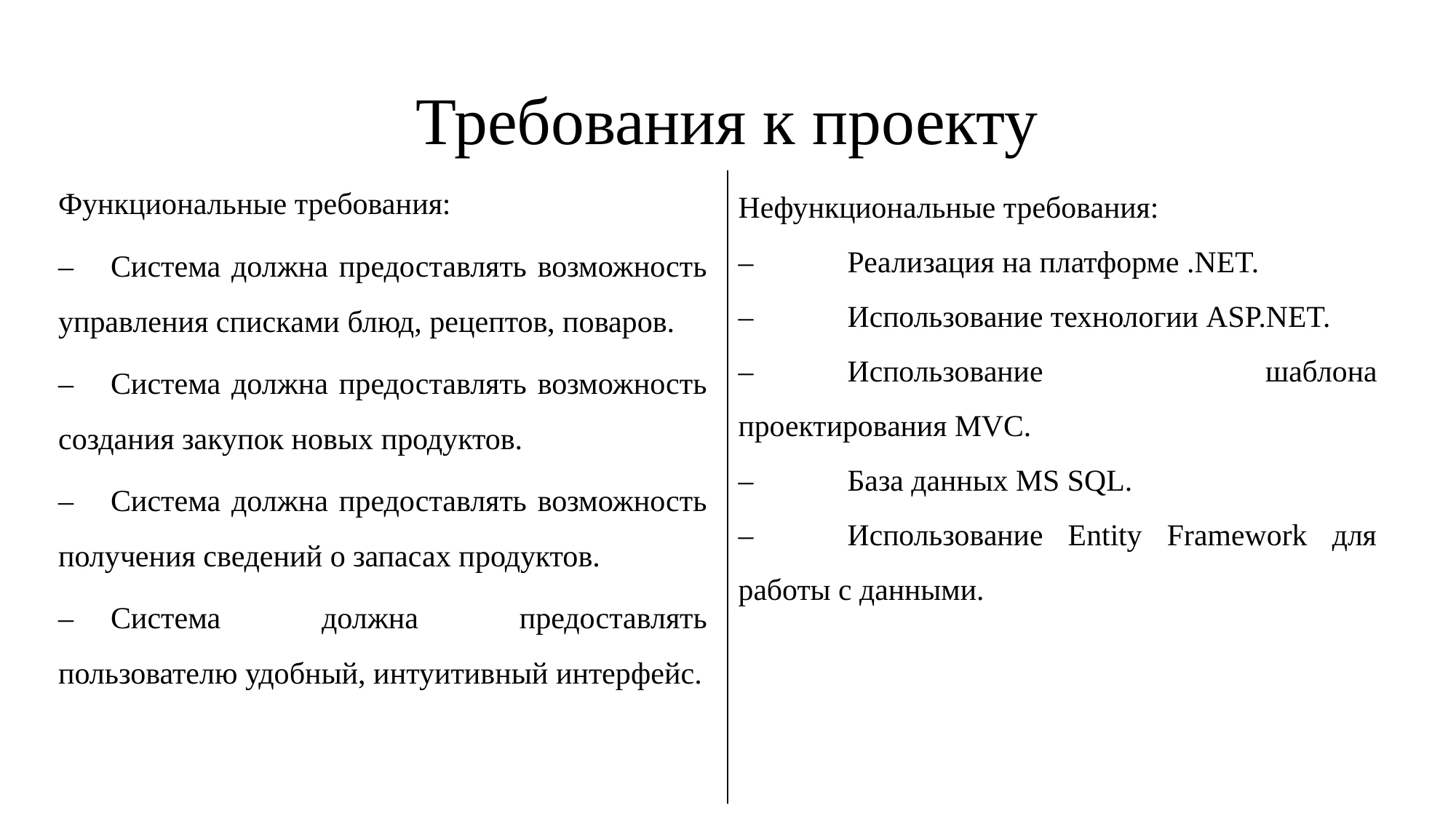

# Требования к проекту
Функциональные требования:
–	Система должна предоставлять возможность управления списками блюд, рецептов, поваров.
–	Система должна предоставлять возможность создания закупок новых продуктов.
–	Система должна предоставлять возможность получения сведений о запасах продуктов.
–	Система должна предоставлять пользователю удобный, интуитивный интерфейс.

Нефункциональные требования:
–	Реализация на платформе .NET.
–	Использование технологии ASP.NET.
–	Использование шаблона проектирования MVC.
–	База данных MS SQL.
–	Использование Entity Framework для работы с данными.